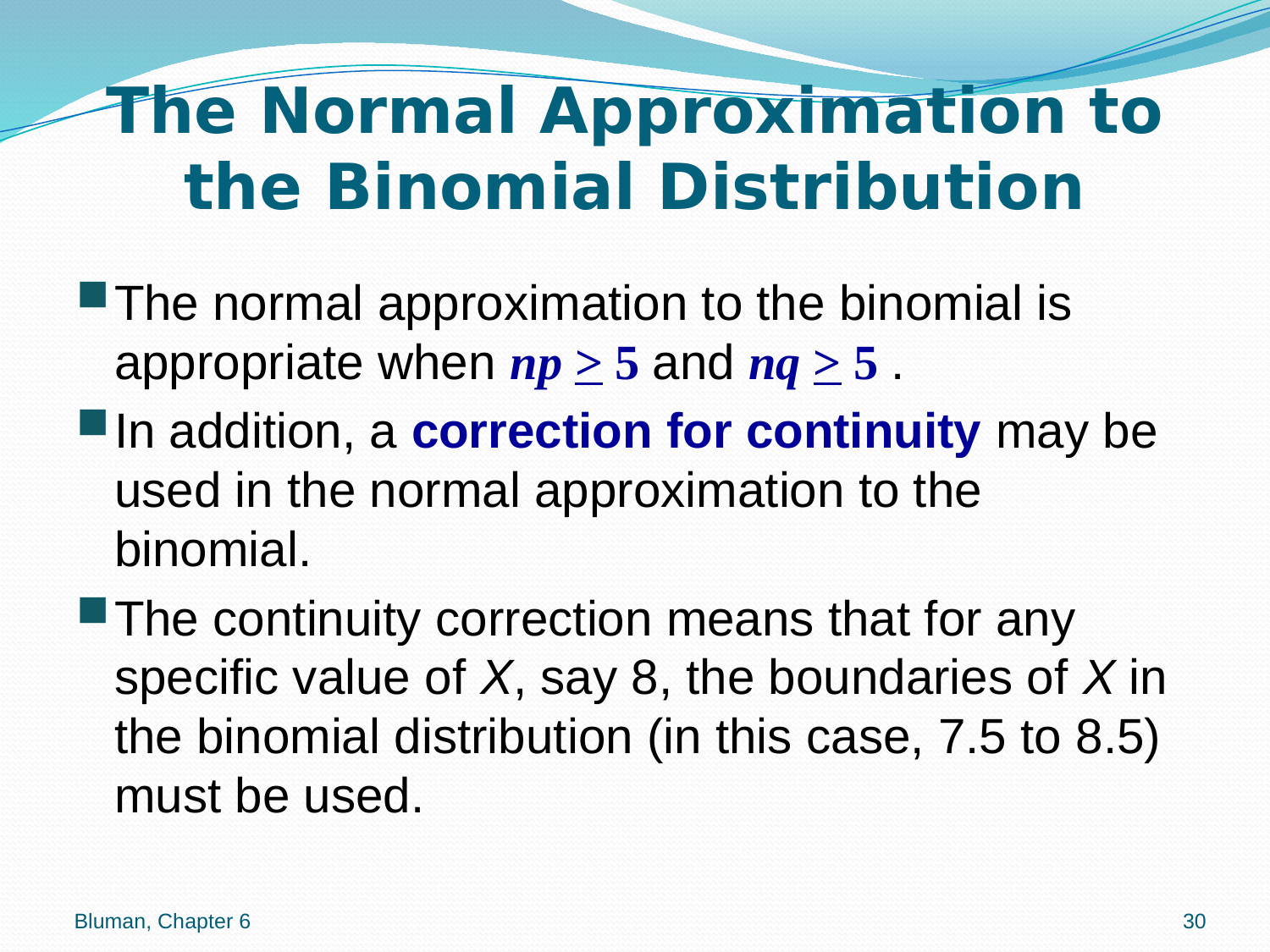

# The Normal Approximation to the Binomial Distribution
The normal approximation to the binomial is appropriate when np > 5 and nq > 5 .
In addition, a correction for continuity may be used in the normal approximation to the binomial.
The continuity correction means that for any specific value of X, say 8, the boundaries of X in the binomial distribution (in this case, 7.5 to 8.5) must be used.

Bluman, Chapter 6
30